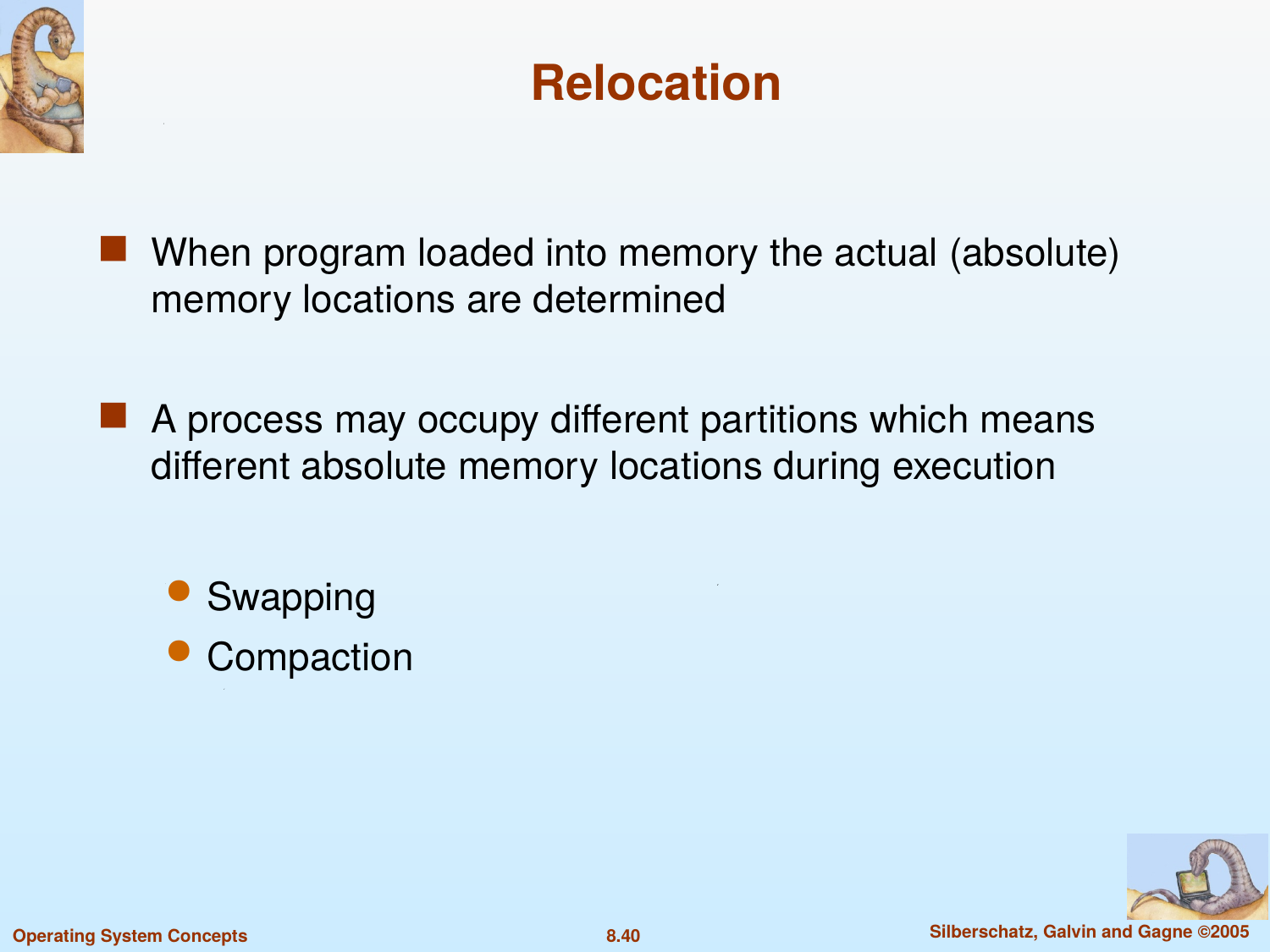

# Relocation

When program loaded into memory the actual (absolute) memory locations are determined

A process may occupy different partitions which means different absolute memory locations during execution

Swapping
Compaction